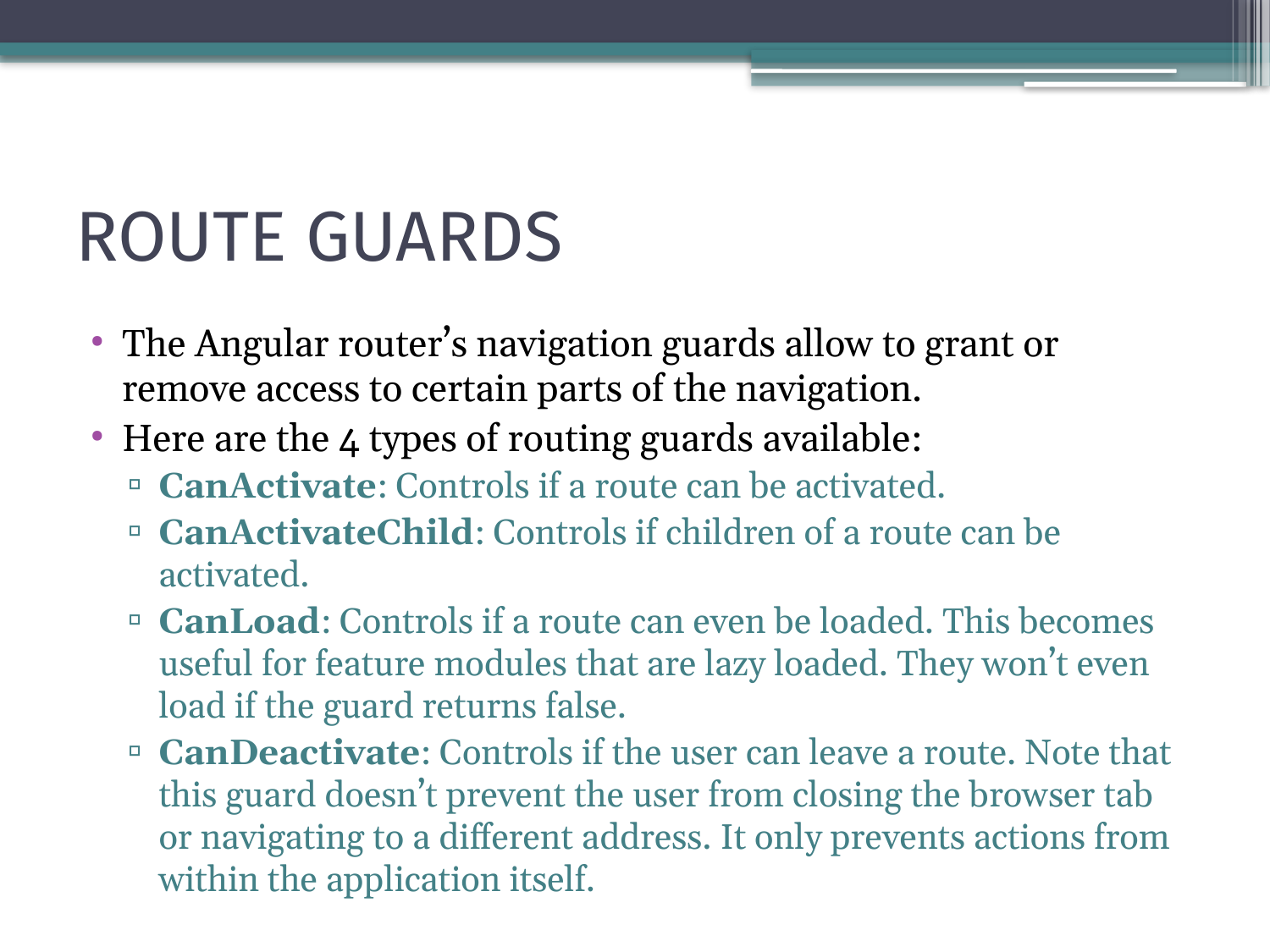

# ROUTE GUARDS
The Angular router’s navigation guards allow to grant or remove access to certain parts of the navigation.
Here are the 4 types of routing guards available:
CanActivate: Controls if a route can be activated.
CanActivateChild: Controls if children of a route can be activated.
CanLoad: Controls if a route can even be loaded. This becomes useful for feature modules that are lazy loaded. They won’t even load if the guard returns false.
CanDeactivate: Controls if the user can leave a route. Note that this guard doesn’t prevent the user from closing the browser tab or navigating to a different address. It only prevents actions from within the application itself.